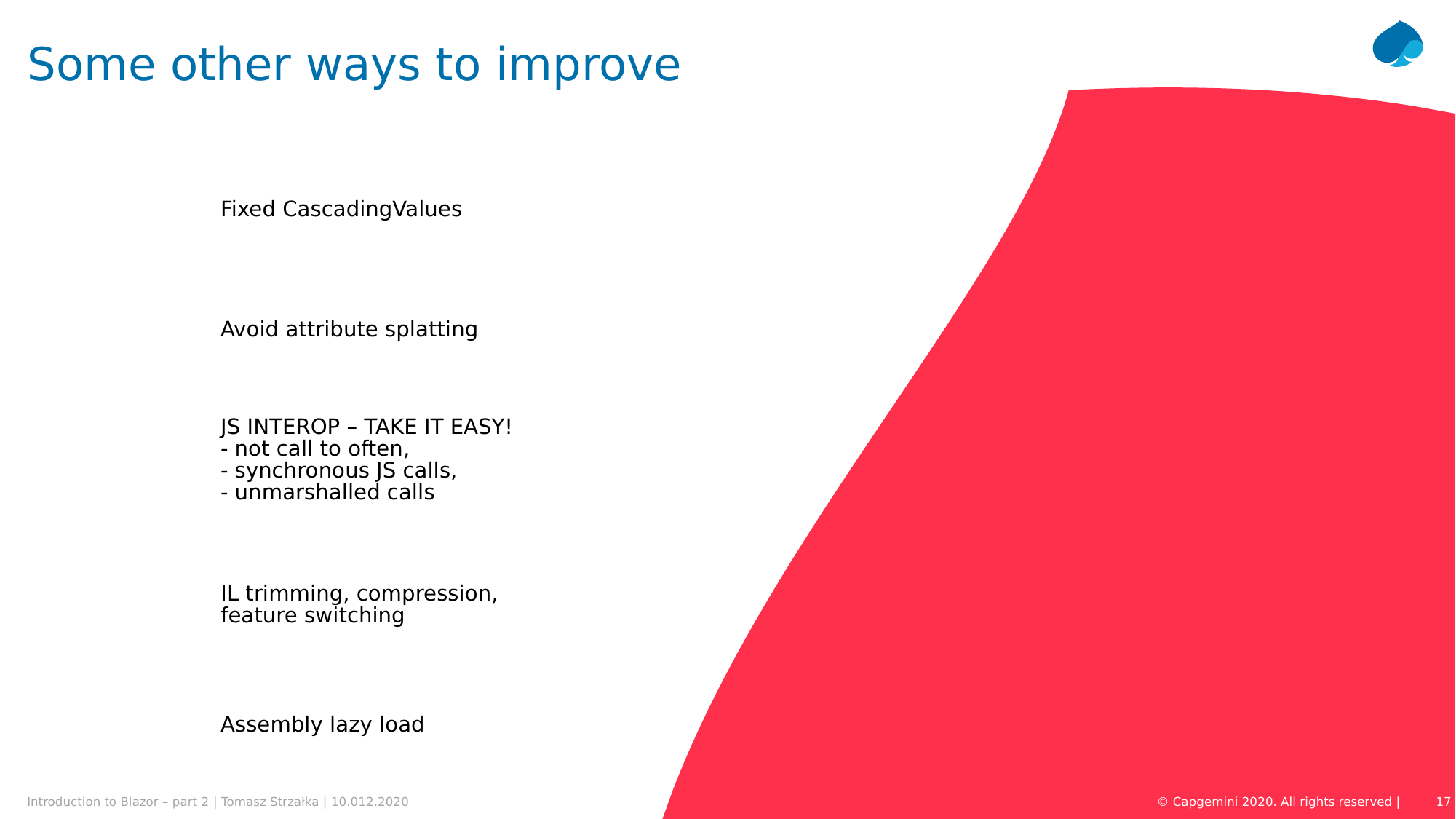

# Some other ways to improve
Fixed CascadingValues
Avoid attribute splatting
JS INTEROP – TAKE IT EASY!
- not call to often,
- synchronous JS calls,
- unmarshalled calls
IL trimming, compression, feature switching
Assembly lazy load